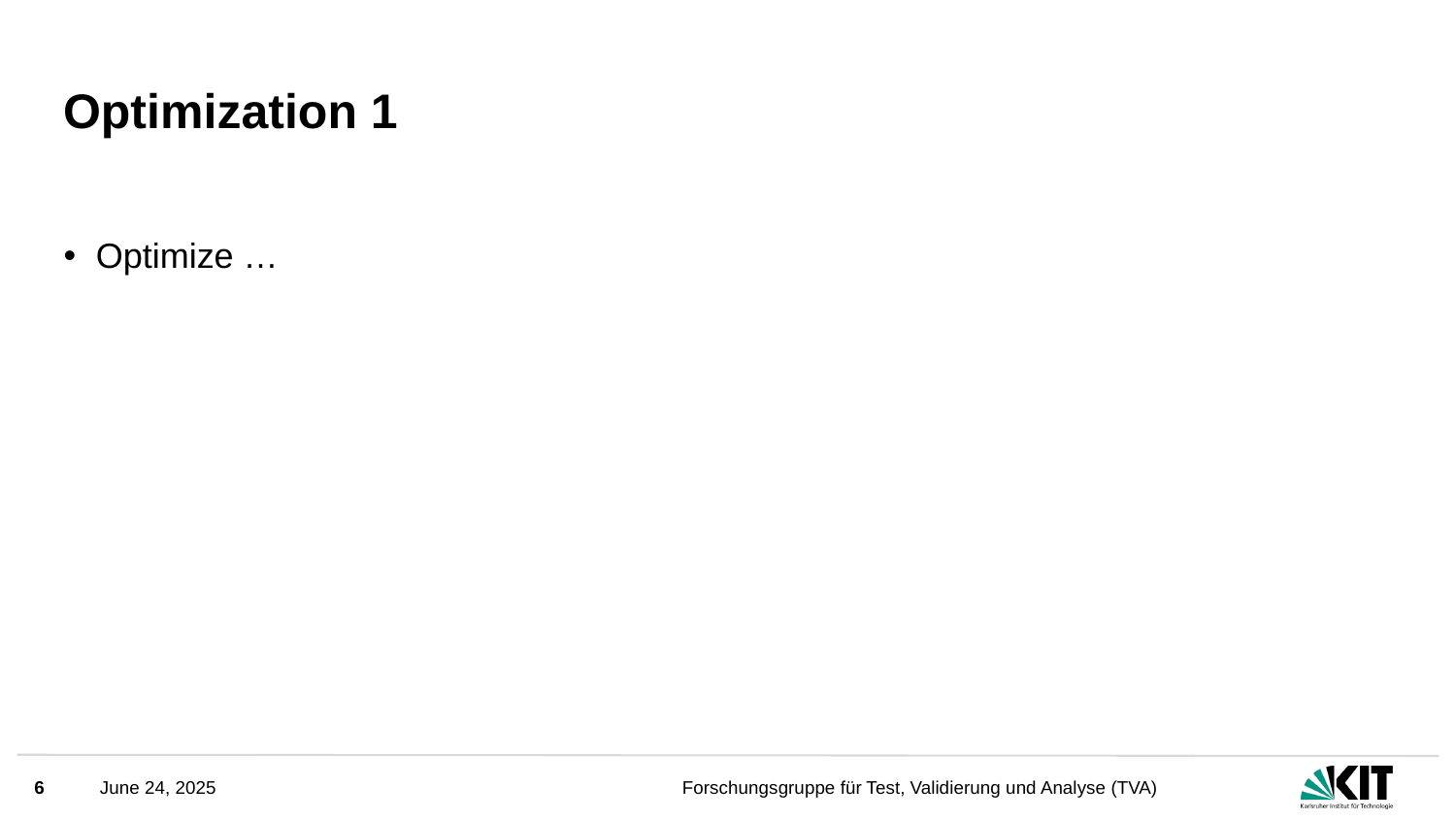

# Optimization 1

Optimize …
6
June 24, 2025